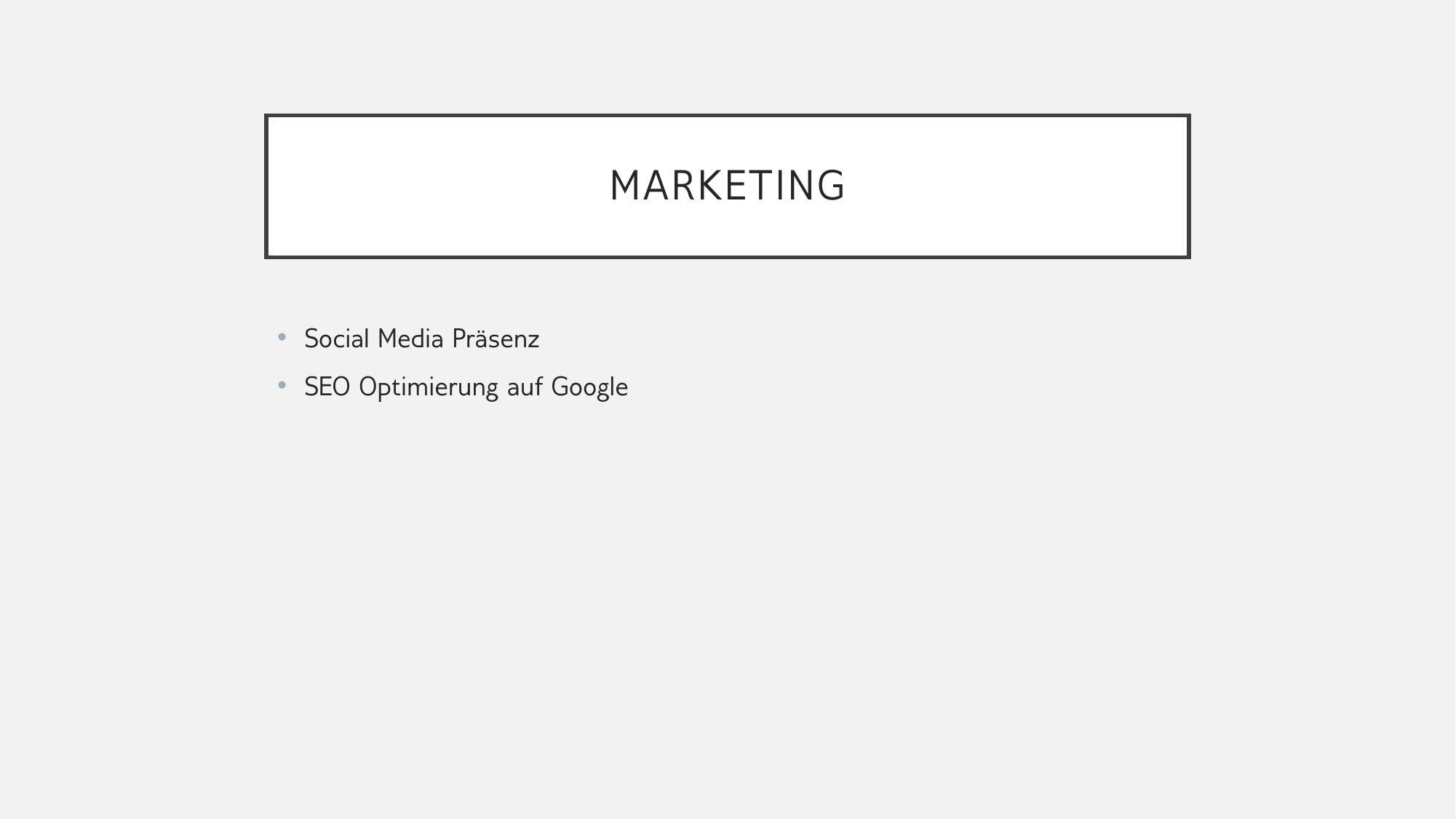

# marketing
Social Media Präsenz
SEO Optimierung auf Google